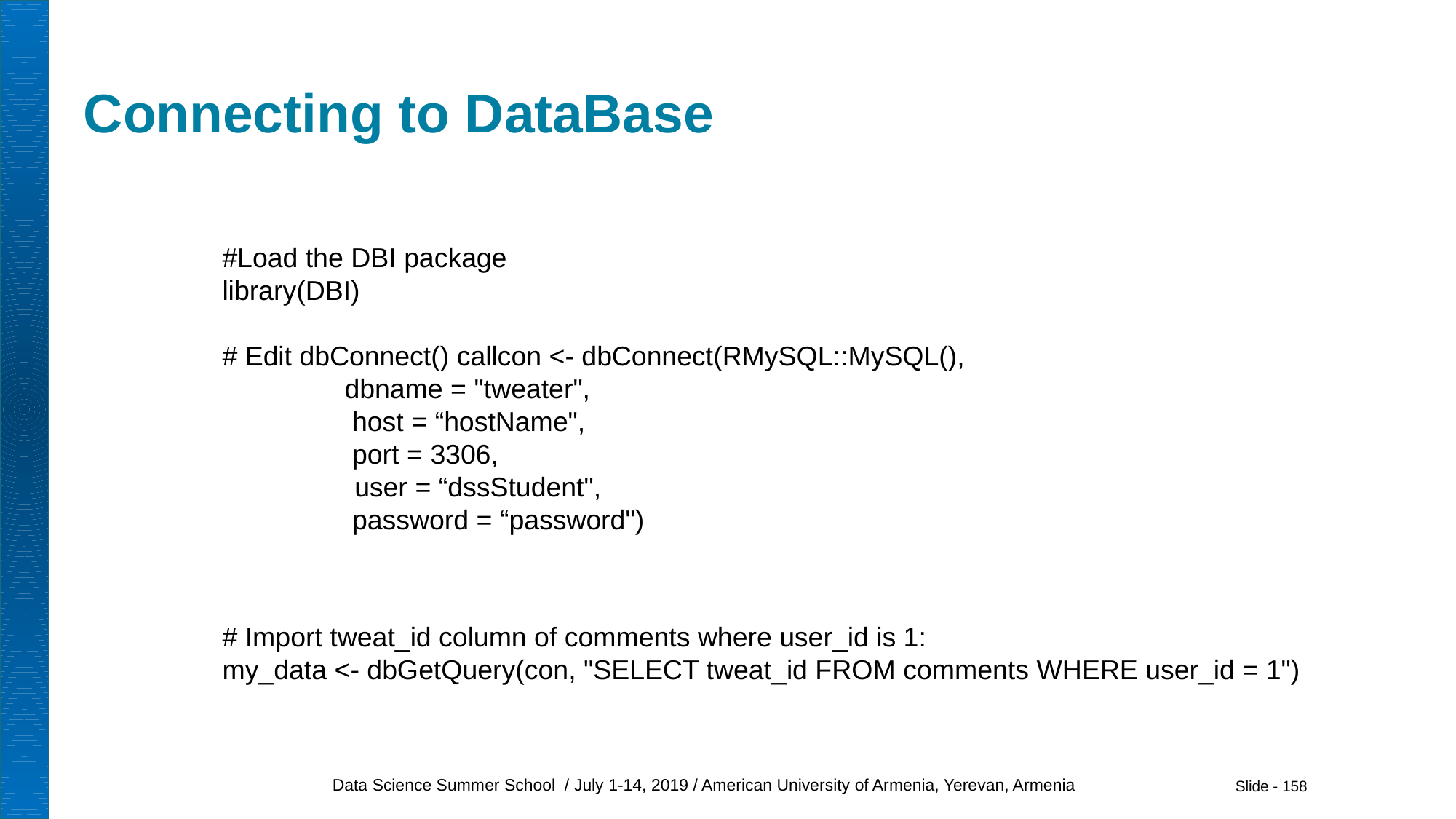

# Connecting to DataBase
#Load the DBI package
library(DBI)

# Edit dbConnect() callcon <- dbConnect(RMySQL::MySQL(),
                dbname = "tweater",
                 host = “hostName",
                 port = 3306,
	   user = “dssStudent",
                 password = “password")
# Import tweat_id column of comments where user_id is 1:
my_data <- dbGetQuery(con, "SELECT tweat_id FROM comments WHERE user_id = 1")